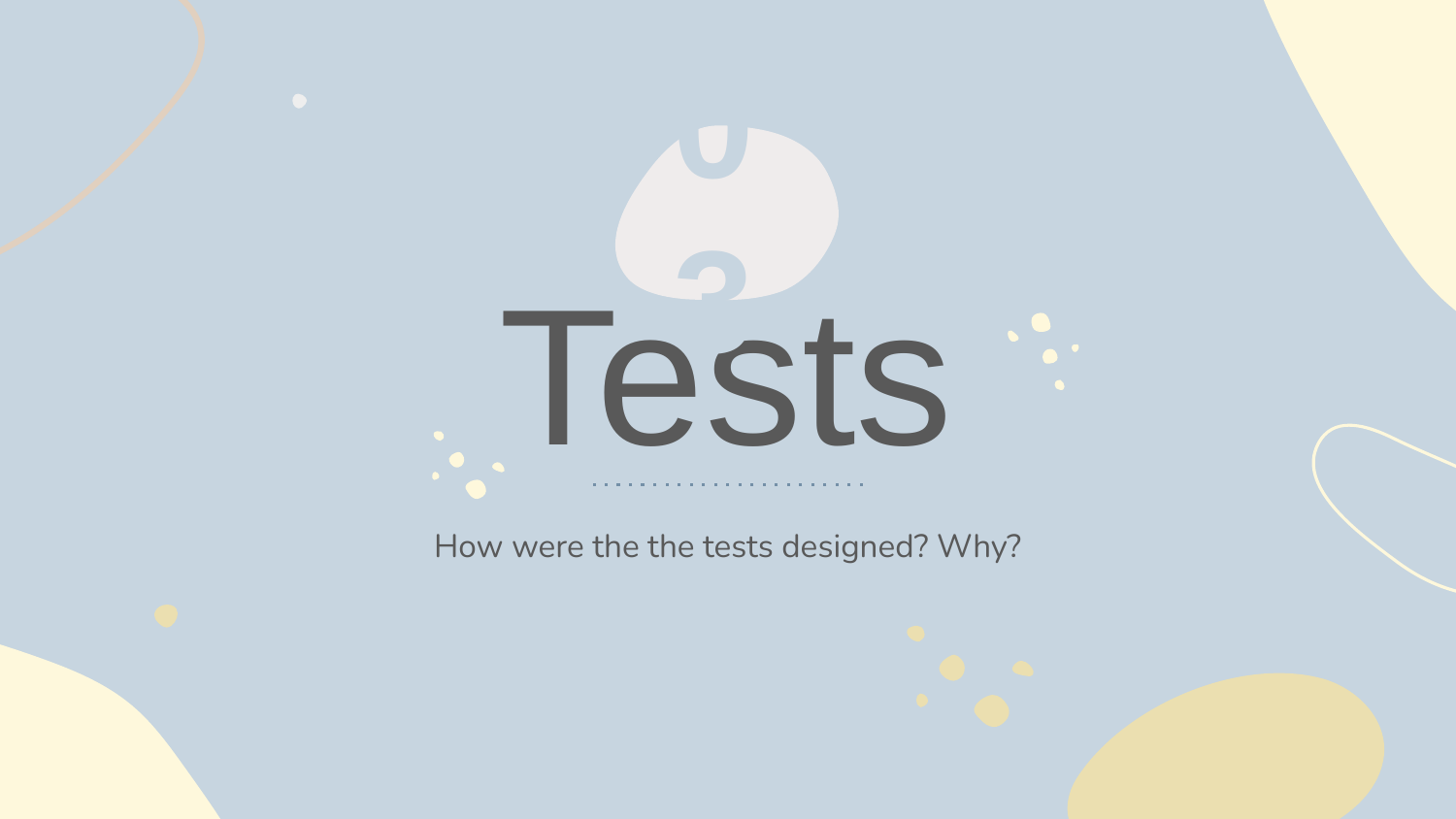

03
# Tests
How were the the tests designed? Why?